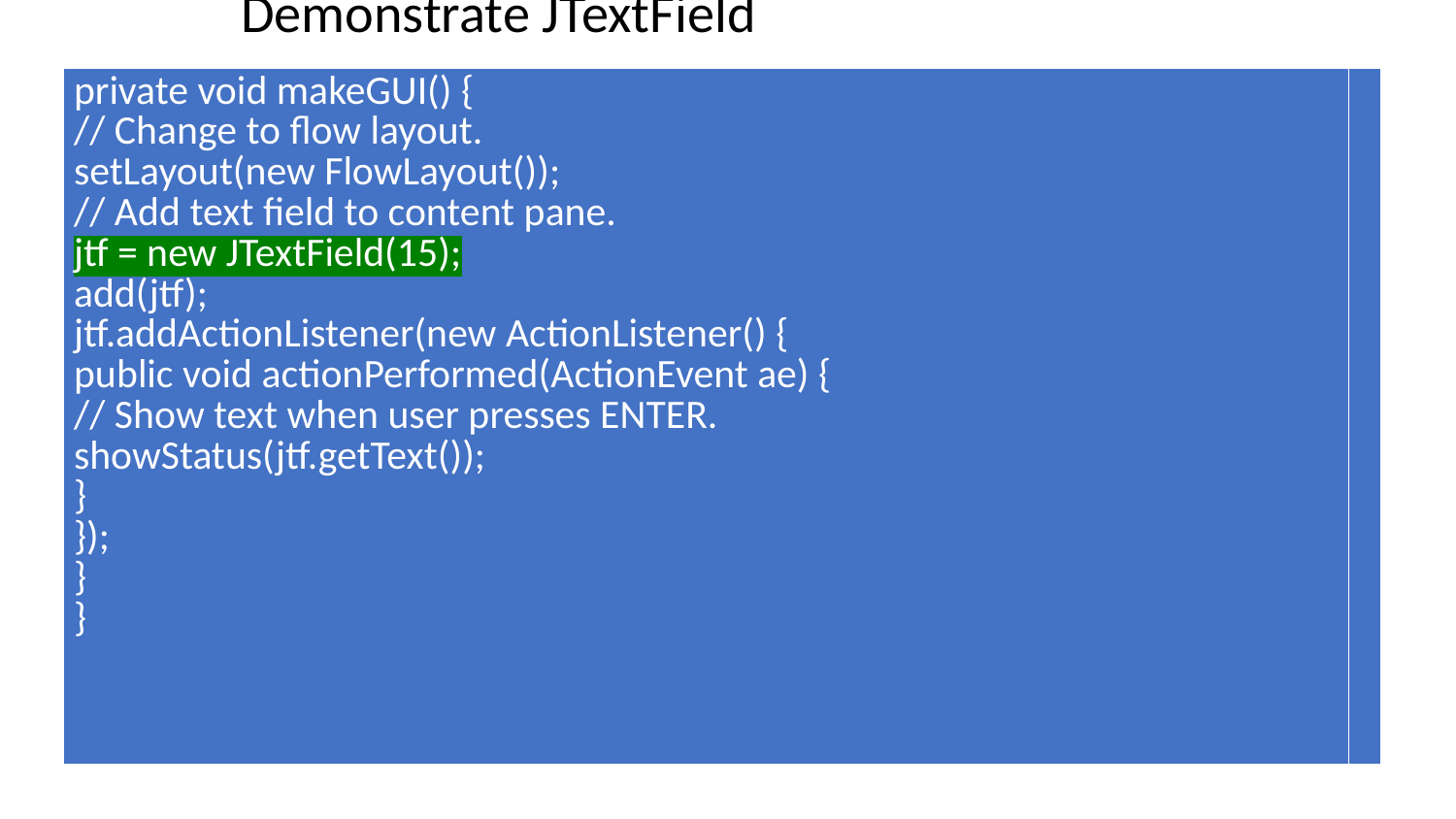

# Demonstrate JTextField
| private void makeGUI() { // Change to flow layout. setLayout(new FlowLayout()); // Add text field to content pane. jtf = new JTextField(15); add(jtf); jtf.addActionListener(new ActionListener() { public void actionPerformed(ActionEvent ae) { // Show text when user presses ENTER. showStatus(jtf.getText()); } }); } } |  |
| --- | --- |